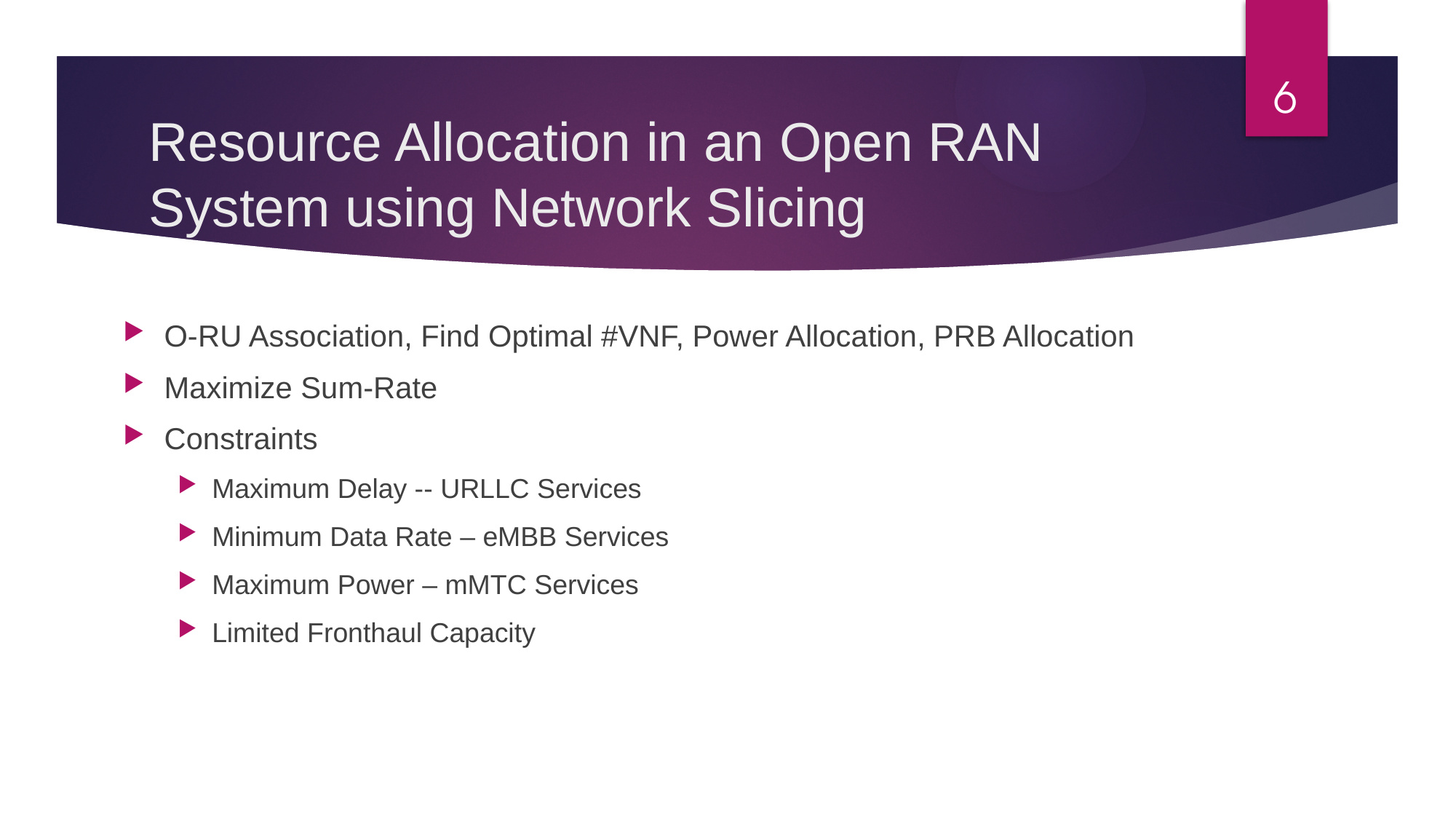

6
# Resource Allocation in an Open RAN System using Network Slicing
O-RU Association, Find Optimal #VNF, Power Allocation, PRB Allocation
Maximize Sum-Rate
Constraints
Maximum Delay -- URLLC Services
Minimum Data Rate – eMBB Services
Maximum Power – mMTC Services
Limited Fronthaul Capacity